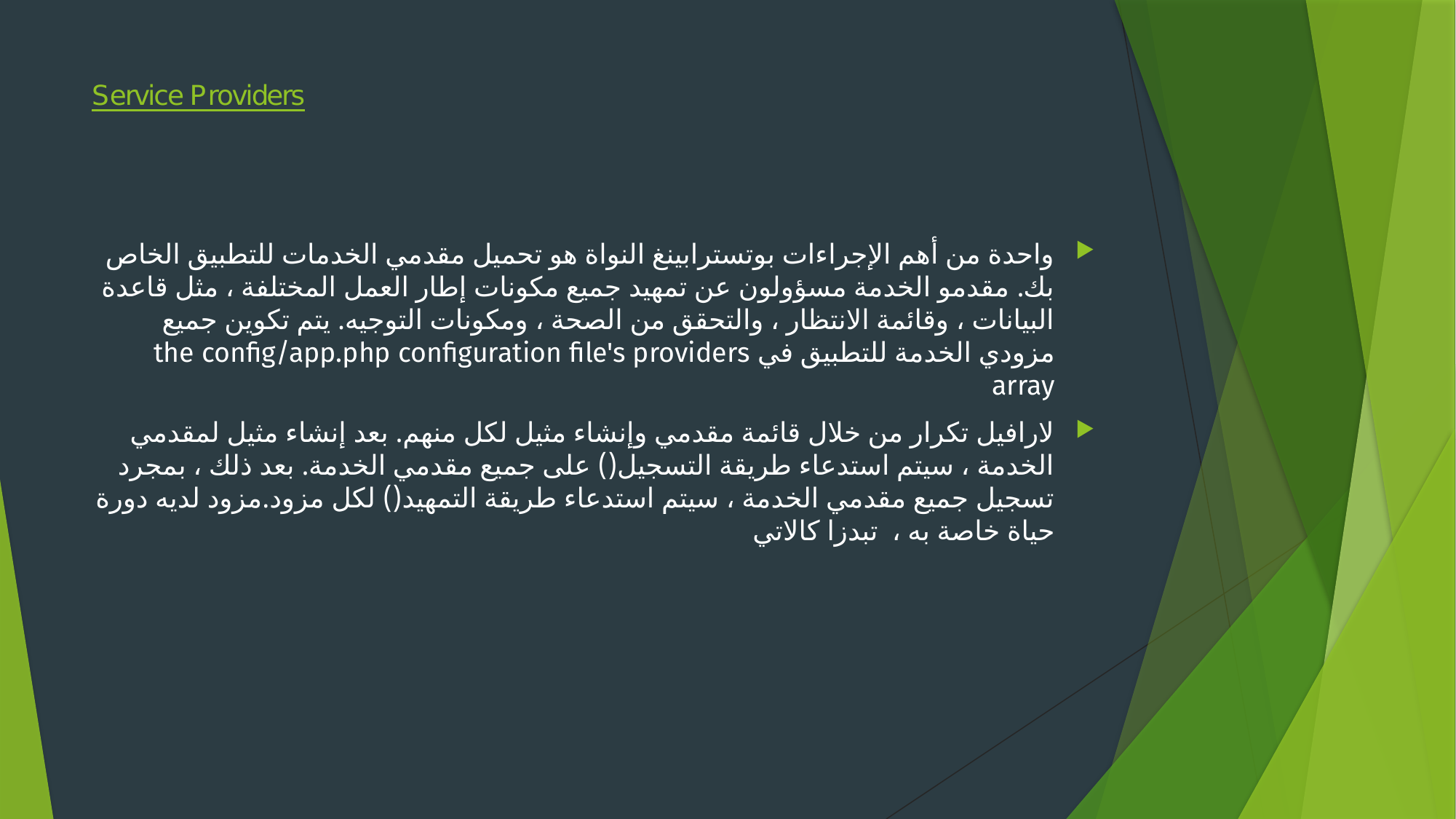

# Service Providers
واحدة من أهم الإجراءات بوتسترابينغ النواة هو تحميل مقدمي الخدمات للتطبيق الخاص بك. مقدمو الخدمة مسؤولون عن تمهيد جميع مكونات إطار العمل المختلفة ، مثل قاعدة البيانات ، وقائمة الانتظار ، والتحقق من الصحة ، ومكونات التوجيه. يتم تكوين جميع مزودي الخدمة للتطبيق في the config/app.php configuration file's providers array
لارافيل تكرار من خلال قائمة مقدمي وإنشاء مثيل لكل منهم. بعد إنشاء مثيل لمقدمي الخدمة ، سيتم استدعاء طريقة التسجيل() على جميع مقدمي الخدمة. بعد ذلك ، بمجرد تسجيل جميع مقدمي الخدمة ، سيتم استدعاء طريقة التمهيد() لكل مزود.مزود لديه دورة حياة خاصة به ،  تبدزا كالاتي